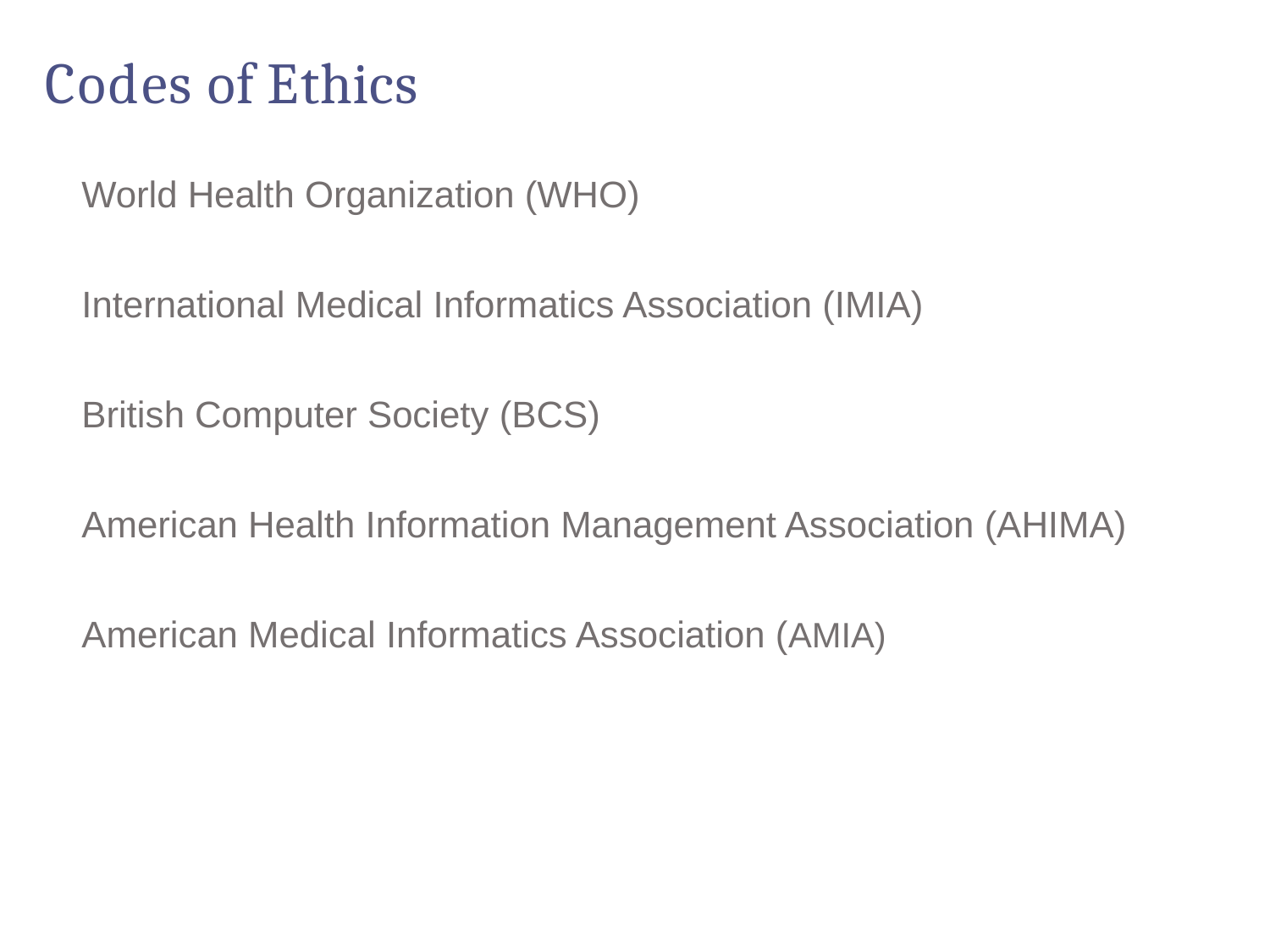

# Codes of Ethics
World Health Organization (WHO)

International Medical Informatics Association (IMIA)

British Computer Society (BCS)

American Health Information Management Association (AHIMA)

American Medical Informatics Association (AMIA)